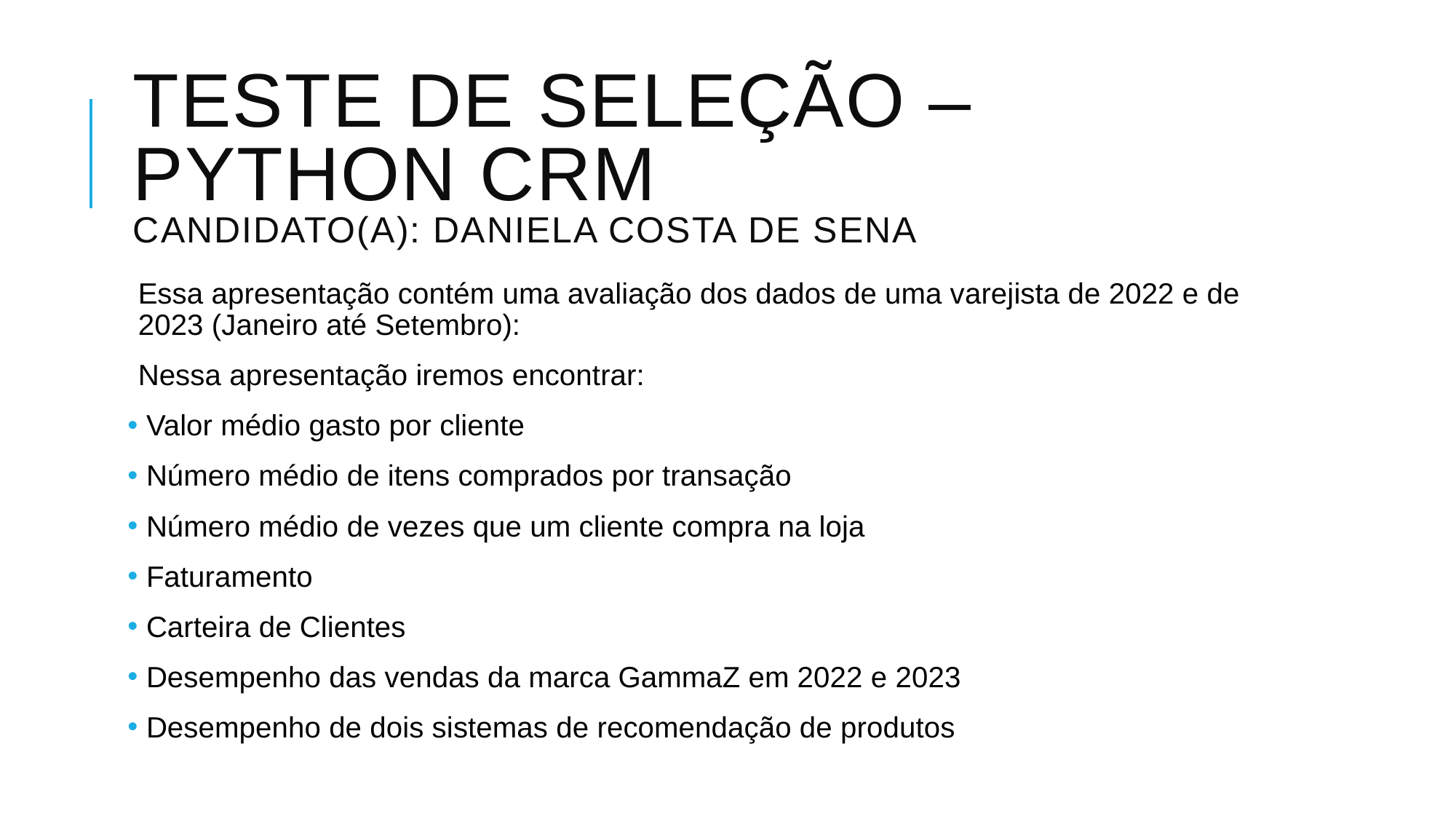

# Teste de Seleção – Python CRM Candidato(a): Daniela Costa de Sena
Essa apresentação contém uma avaliação dos dados de uma varejista de 2022 e de 2023 (Janeiro até Setembro):
Nessa apresentação iremos encontrar:
 Valor médio gasto por cliente
 Número médio de itens comprados por transação
 Número médio de vezes que um cliente compra na loja
 Faturamento
 Carteira de Clientes
 Desempenho das vendas da marca GammaZ em 2022 e 2023
 Desempenho de dois sistemas de recomendação de produtos